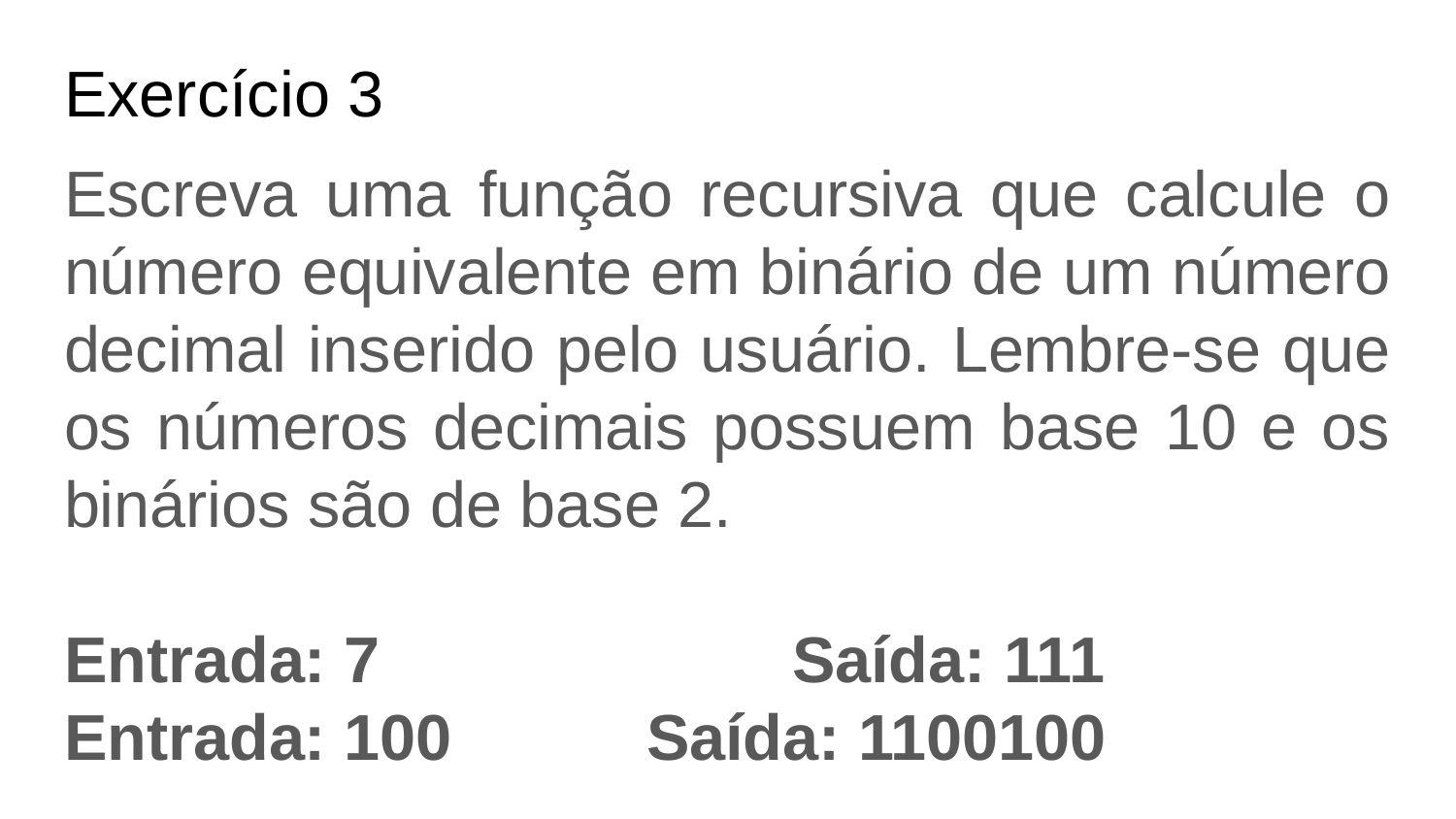

# Exercício 3
Escreva uma função recursiva que calcule o número equivalente em binário de um número decimal inserido pelo usuário. Lembre-se que os números decimais possuem base 10 e os binários são de base 2.

Entrada: 7			Saída: 111
Entrada: 100		Saída: 1100100